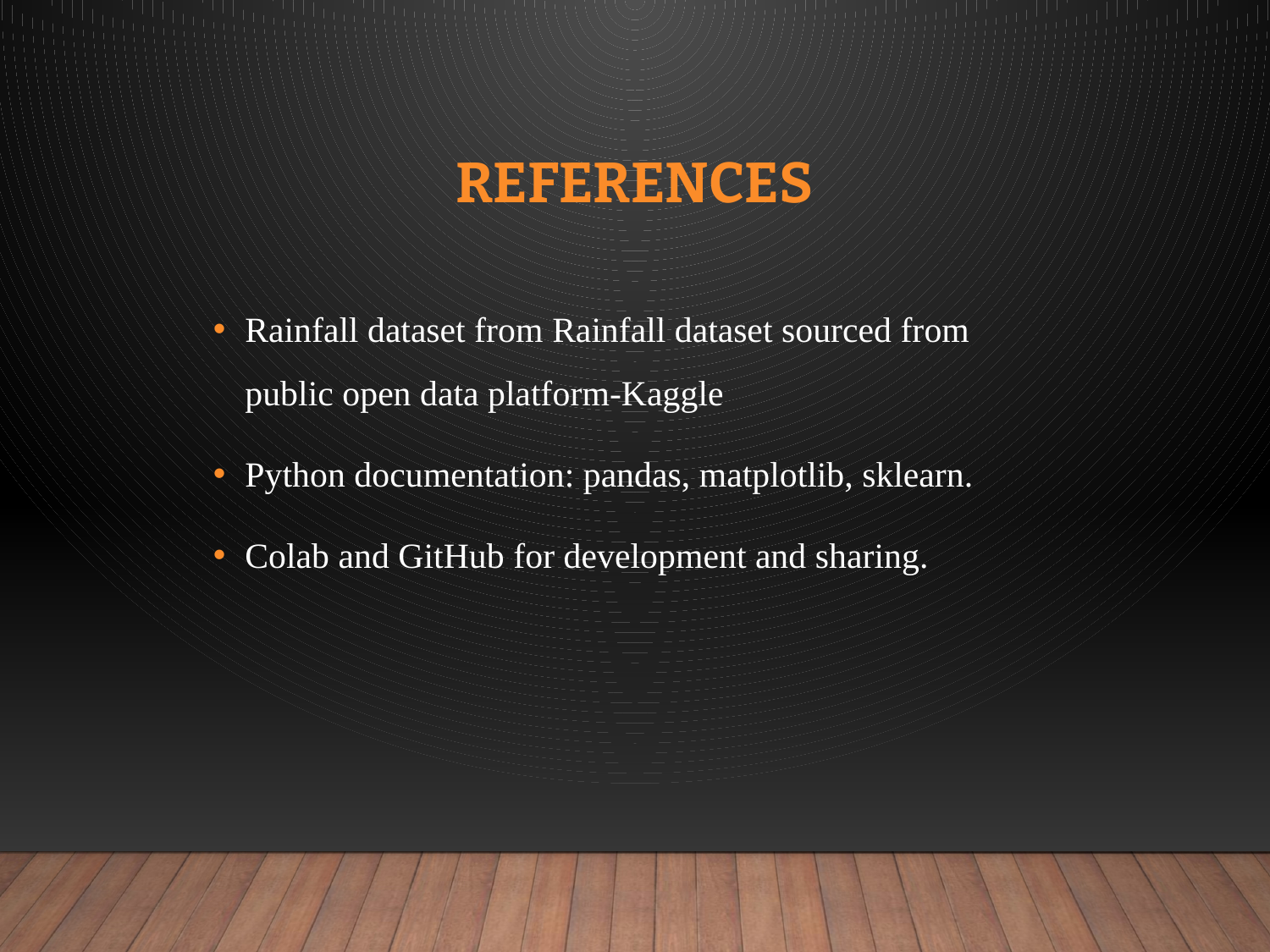

# References
Rainfall dataset from Rainfall dataset sourced from public open data platform-Kaggle
Python documentation: pandas, matplotlib, sklearn.
Colab and GitHub for development and sharing.